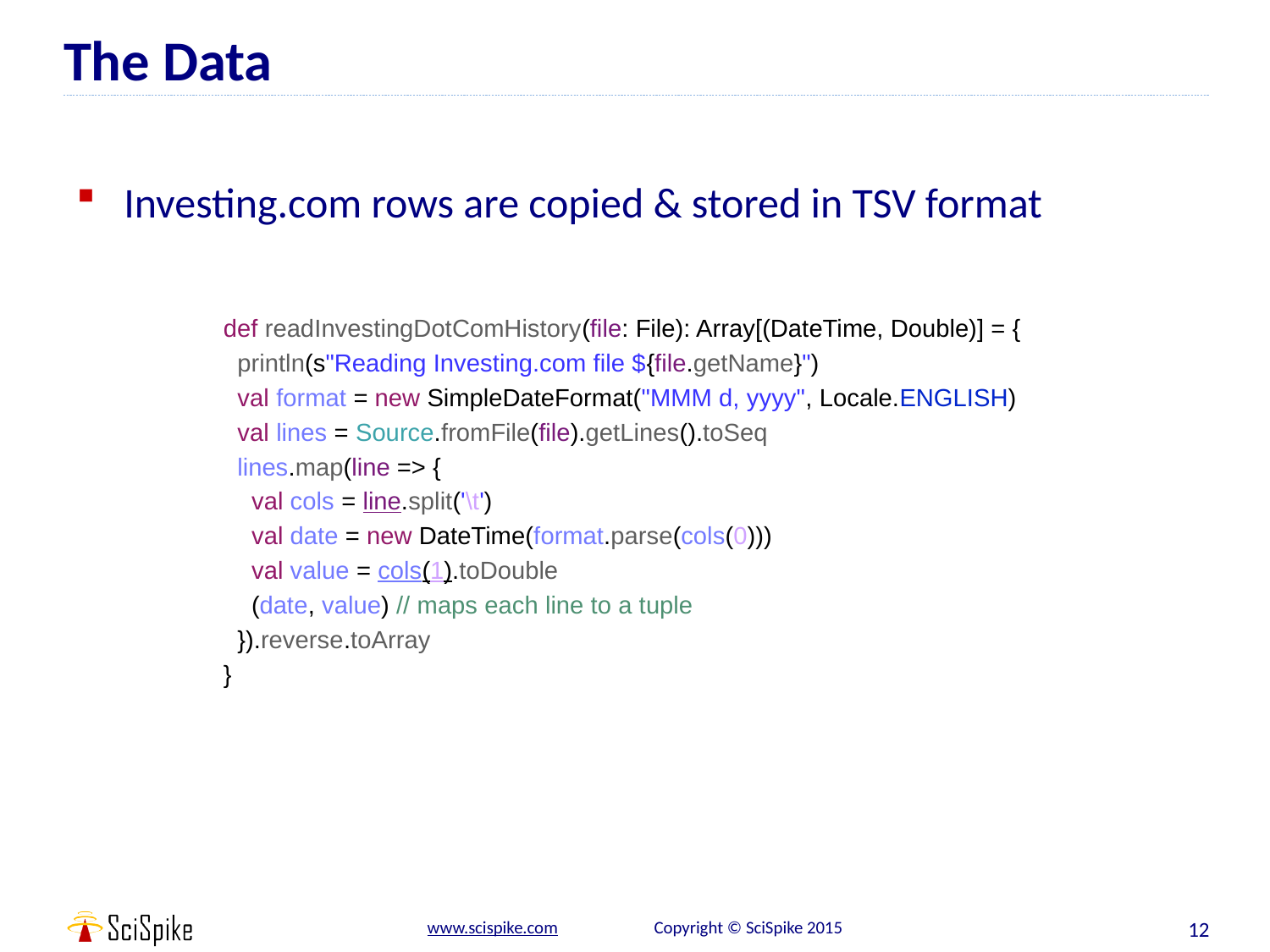

# The Data
Investing.com rows are copied & stored in TSV format
def readInvestingDotComHistory(file: File): Array[(DateTime, Double)] = {
  println(s"Reading Investing.com file ${file.getName}")
  val format = new SimpleDateFormat("MMM d, yyyy", Locale.ENGLISH)
  val lines = Source.fromFile(file).getLines().toSeq
  lines.map(line => {
    val cols = line.split('\t')
    val date = new DateTime(format.parse(cols(0)))
    val value = cols(1).toDouble
    (date, value) // maps each line to a tuple
  }).reverse.toArray
}
12